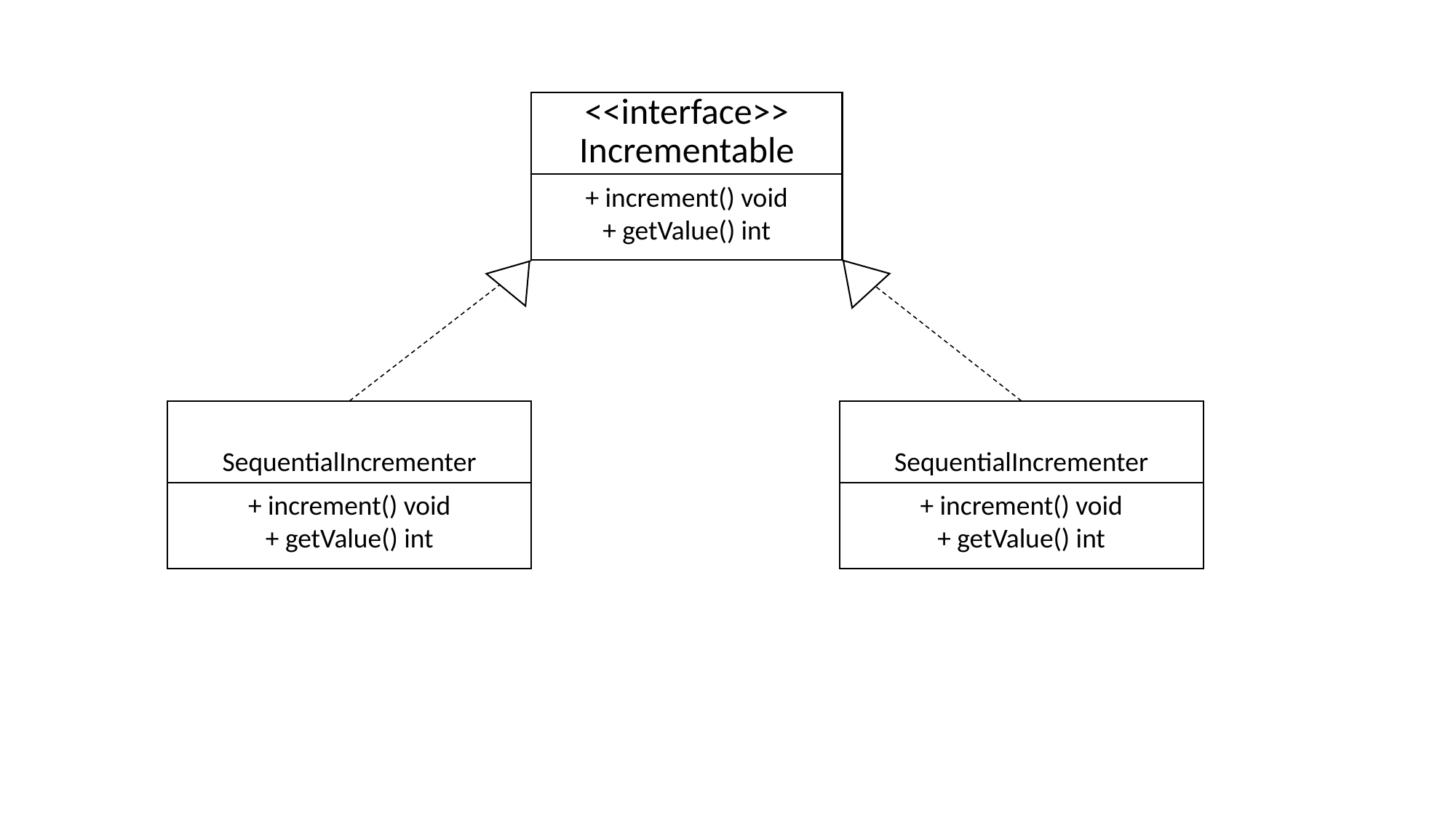

# <<interface>> Incrementable

+ increment() void
+ getValue() int

SequentialIncrementer
SequentialIncrementer

+ increment() void
+ getValue() int
+ increment() void
+ getValue() int